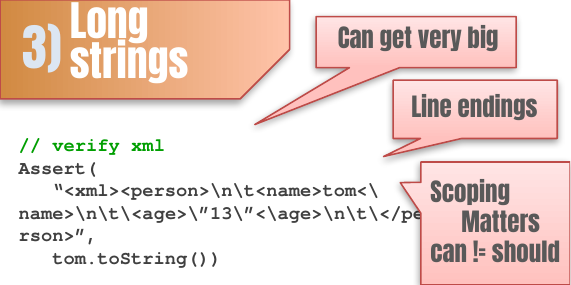

Long
strings
3)

Can get very big

Line endings
// verify xml
Assert(
   “<xml><person>\n\t<name>tom<\name>\n\t\<age>\”13\”<\age>\n\t\</person>”,
   tom.toString())

Scoping
Matters
can != should